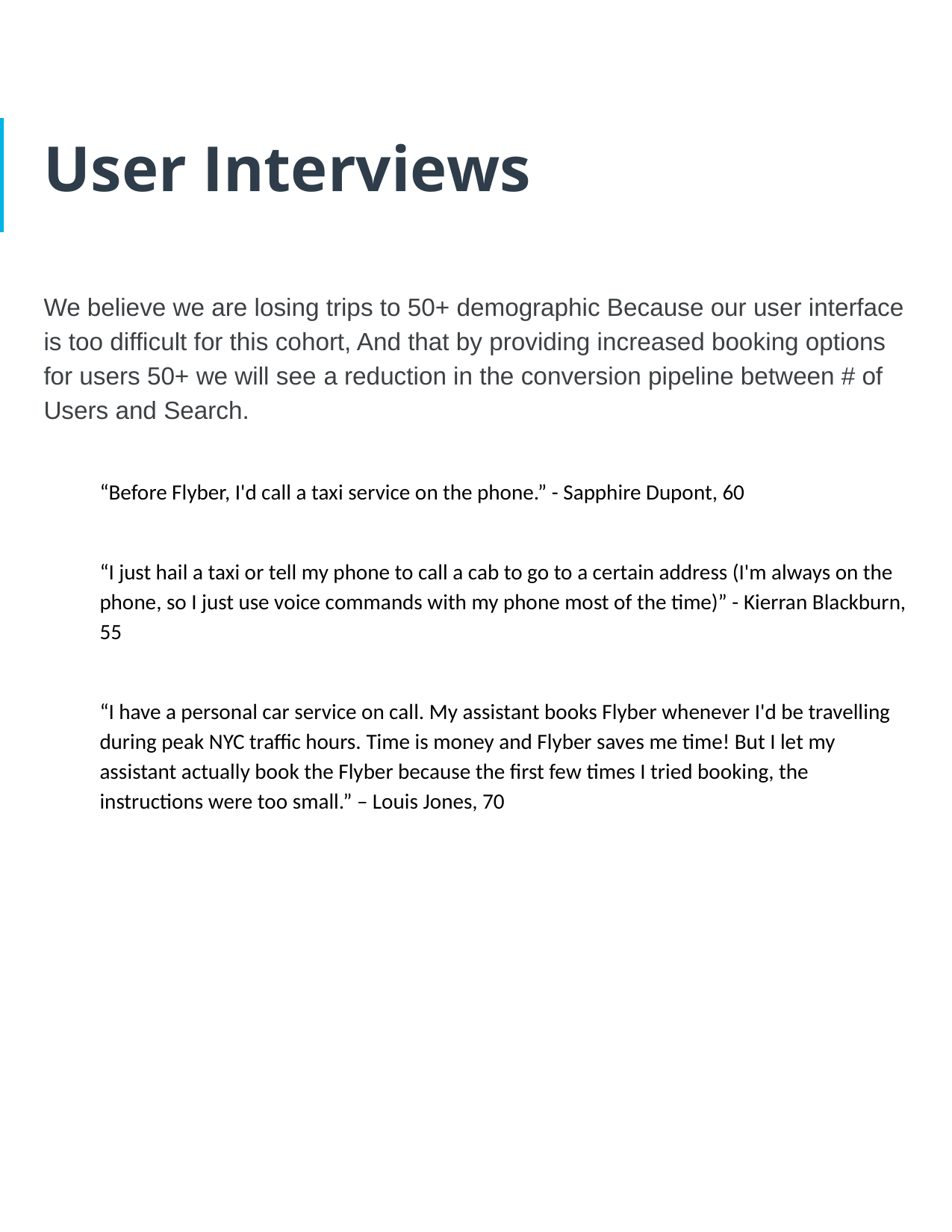

# User Interviews
We believe we are losing trips to 50+ demographic Because our user interface is too difficult for this cohort, And that by providing increased booking options for users 50+ we will see a reduction in the conversion pipeline between # of Users and Search.
“Before Flyber, I'd call a taxi service on the phone.” - Sapphire Dupont, 60
“I just hail a taxi or tell my phone to call a cab to go to a certain address (I'm always on the phone, so I just use voice commands with my phone most of the time)” - Kierran Blackburn, 55
“I have a personal car service on call. My assistant books Flyber whenever I'd be travelling during peak NYC traffic hours. Time is money and Flyber saves me time! But I let my assistant actually book the Flyber because the first few times I tried booking, the instructions were too small.” – Louis Jones, 70